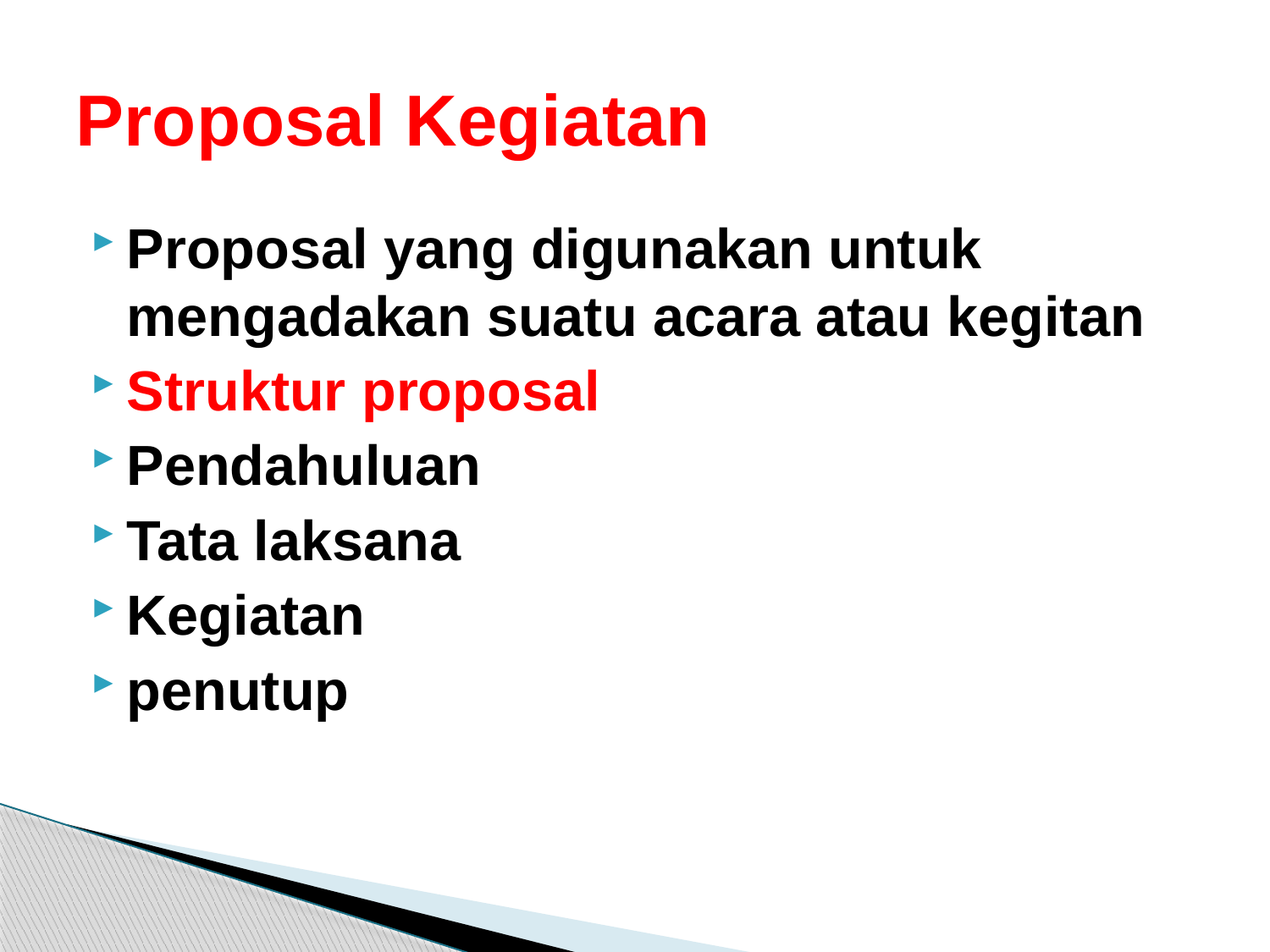

# Proposal Kegiatan
Proposal yang digunakan untuk mengadakan suatu acara atau kegitan
Struktur proposal
Pendahuluan
Tata laksana
Kegiatan
penutup